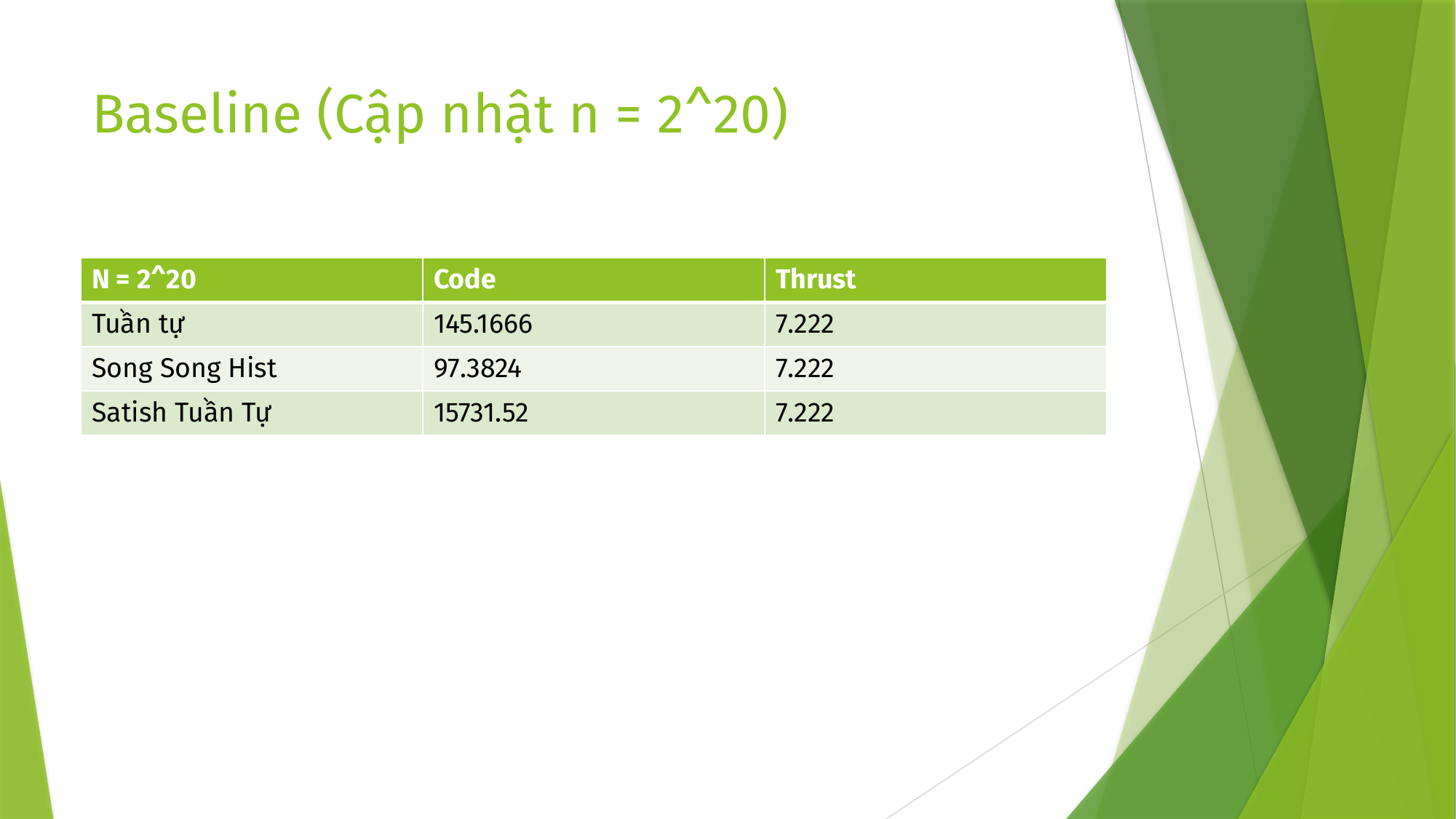

# Baseline (Cập nhật n = 2^20)
| N = 2^20 | Code | Thrust |
| --- | --- | --- |
| Tuần tự | 145.1666 | 7.222 |
| Song Song Hist | 97.3824 | 7.222 |
| Satish Tuần Tự | 15731.52 | 7.222 |